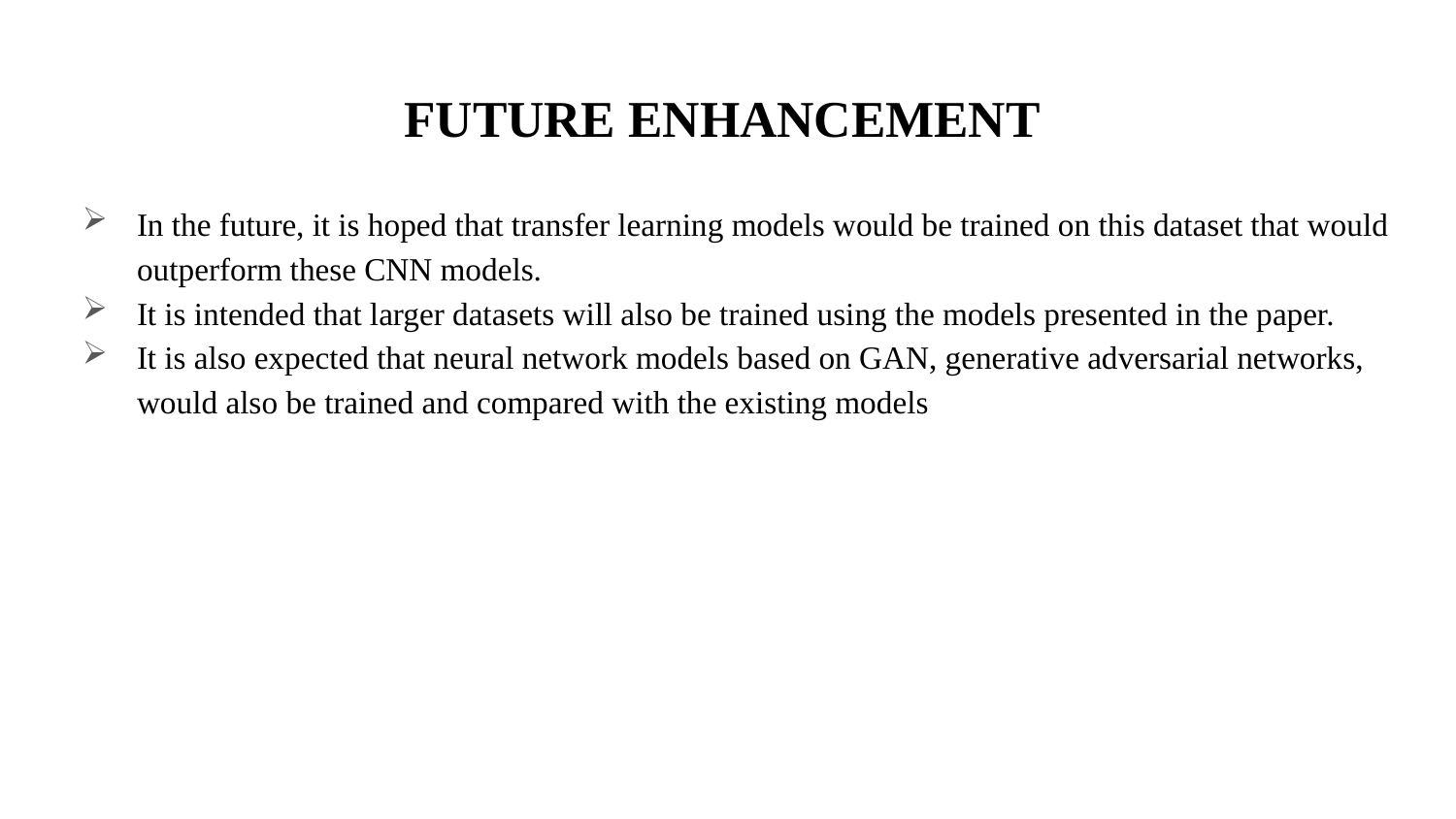

# FUTURE ENHANCEMENT
In the future, it is hoped that transfer learning models would be trained on this dataset that would outperform these CNN models.
It is intended that larger datasets will also be trained using the models presented in the paper.
It is also expected that neural network models based on GAN, generative adversarial networks, would also be trained and compared with the existing models